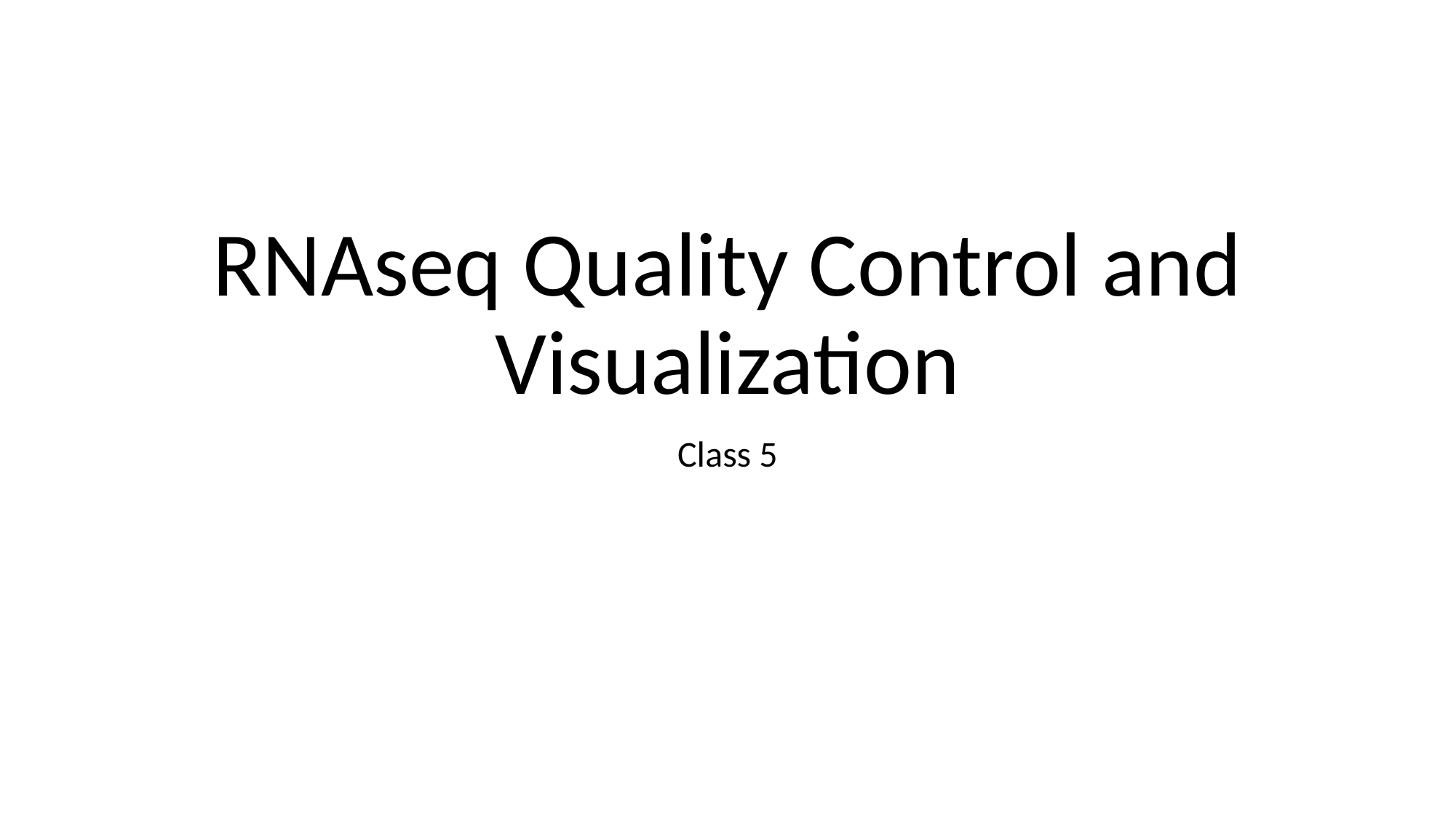

# RNAseq Quality Control and Visualization
Class 5